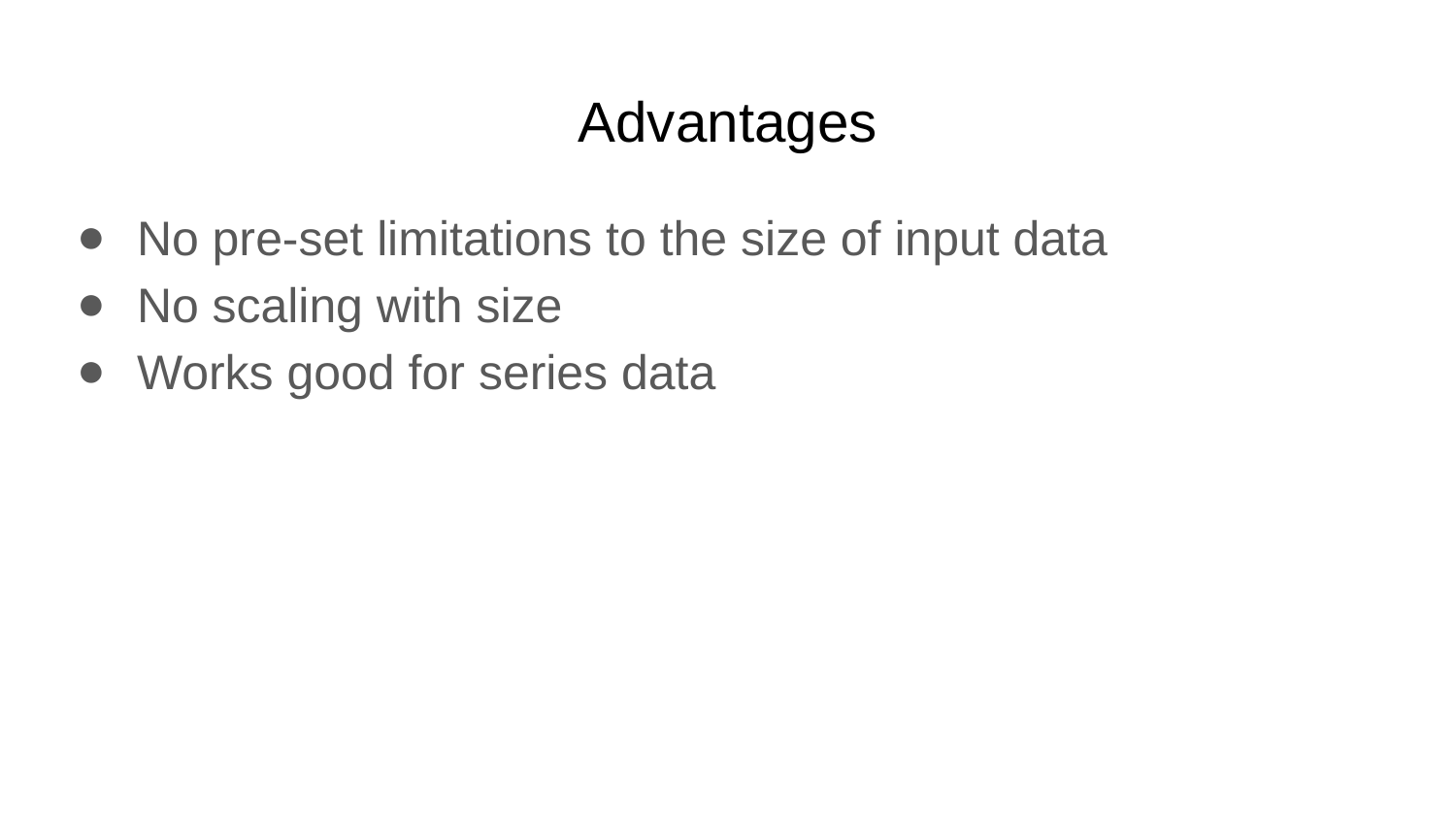

# Advantages
No pre-set limitations to the size of input data
No scaling with size
Works good for series data